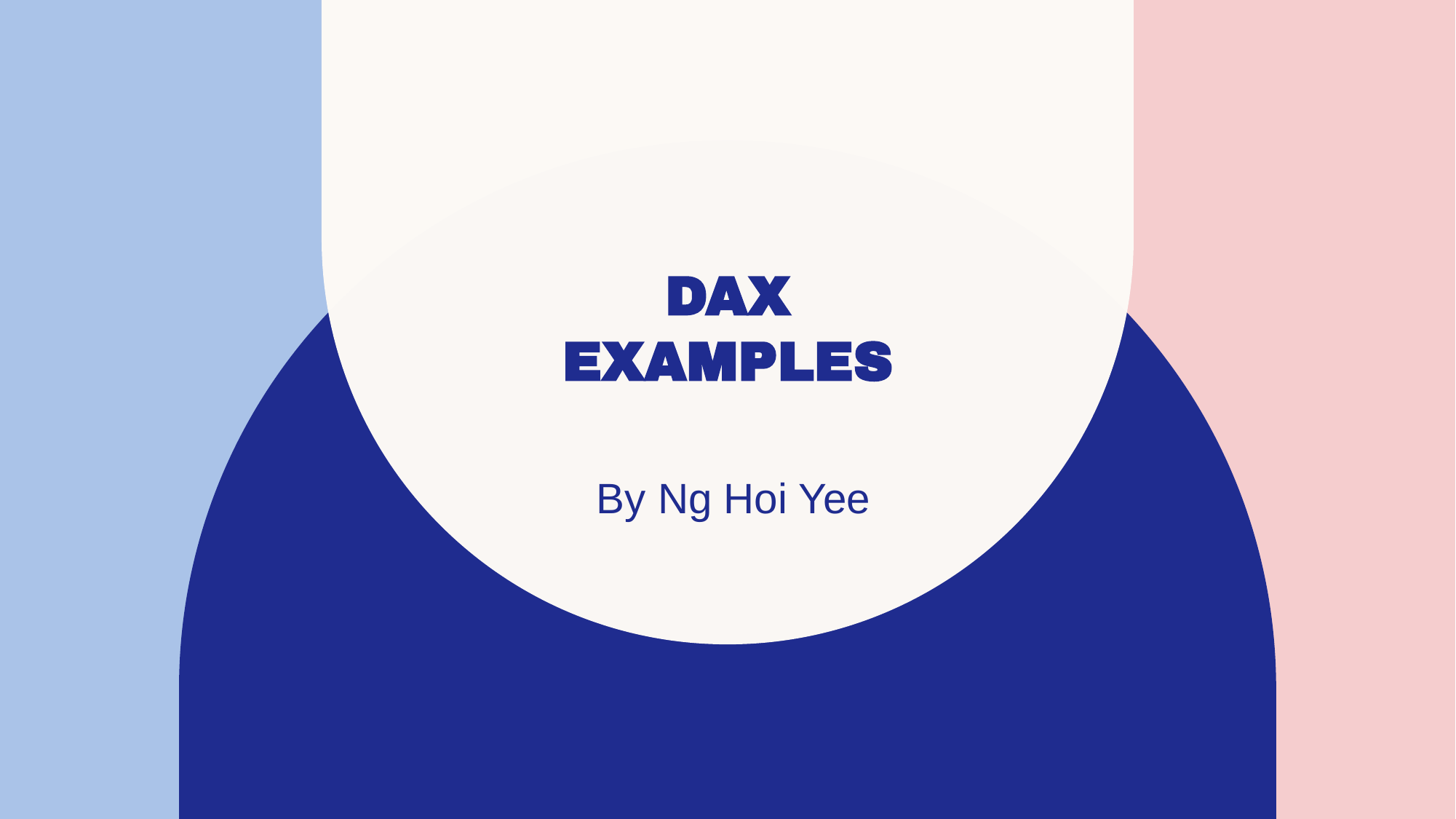

# DAX EXAMPLES

By Ng Hoi Yee